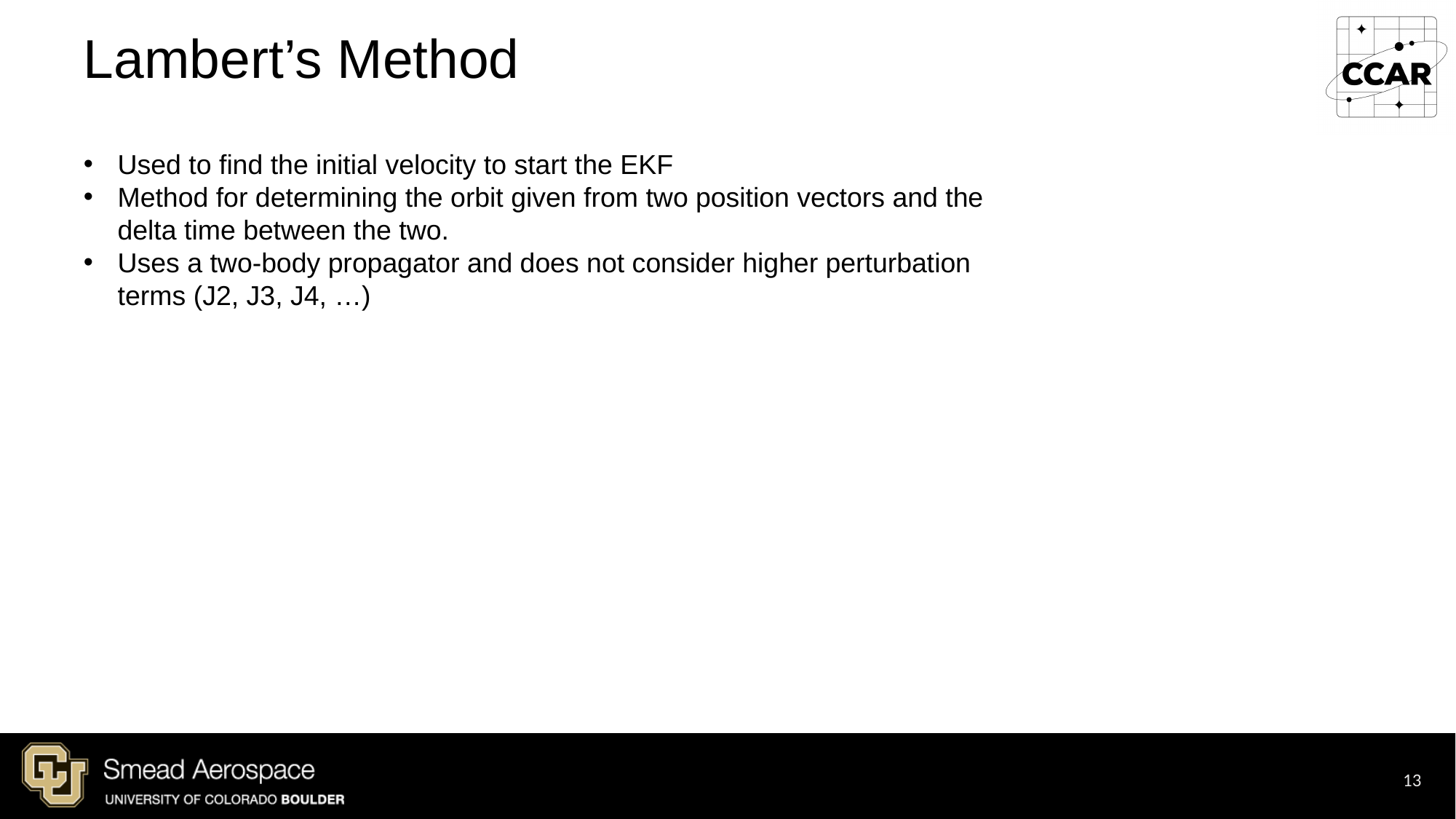

# Lambert’s Method
Used to find the initial velocity to start the EKF
Method for determining the orbit given from two position vectors and the delta time between the two.
Uses a two-body propagator and does not consider higher perturbation terms (J2, J3, J4, …)